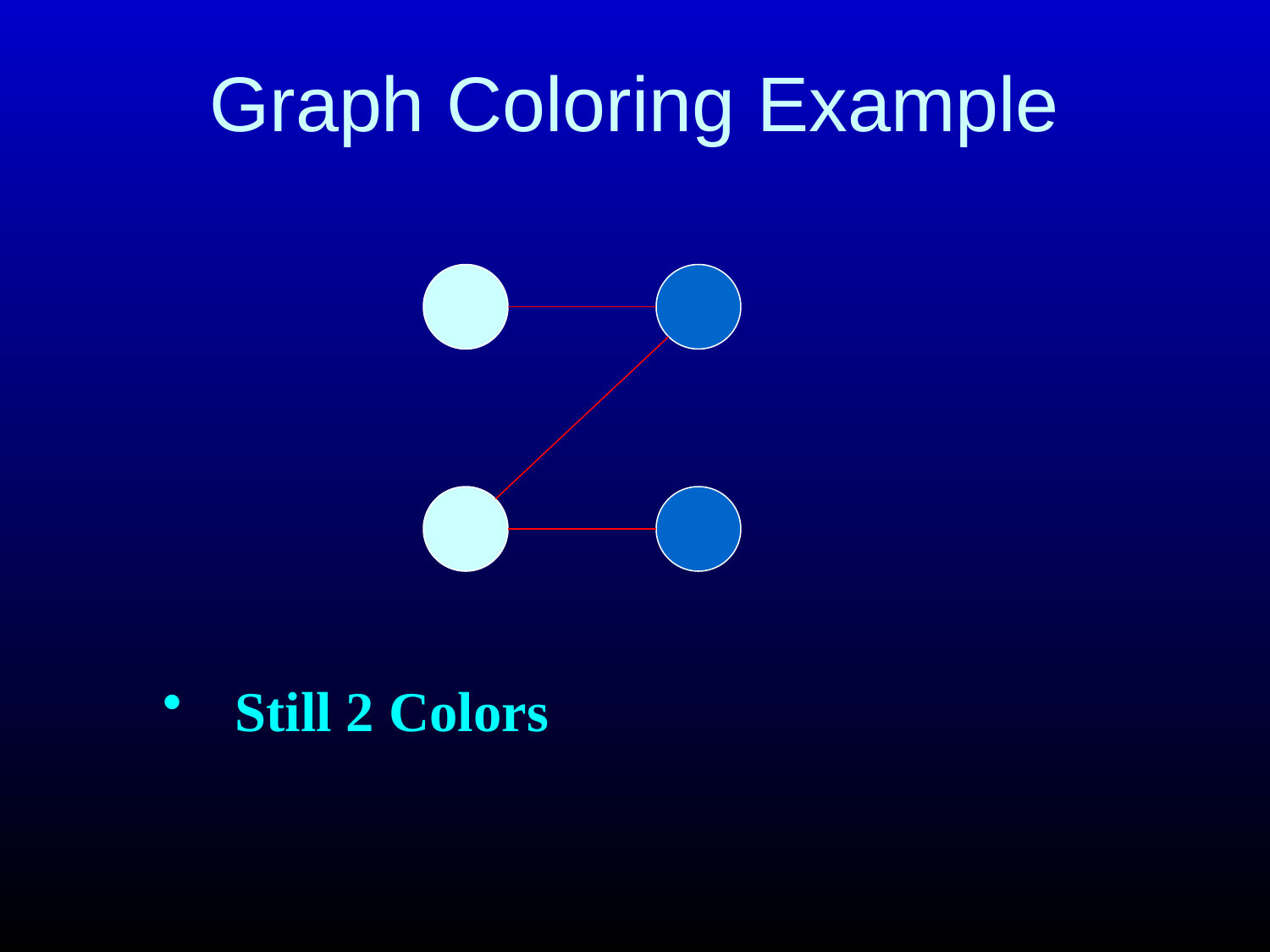

# Graph Coloring Example

   Still 2 Colors